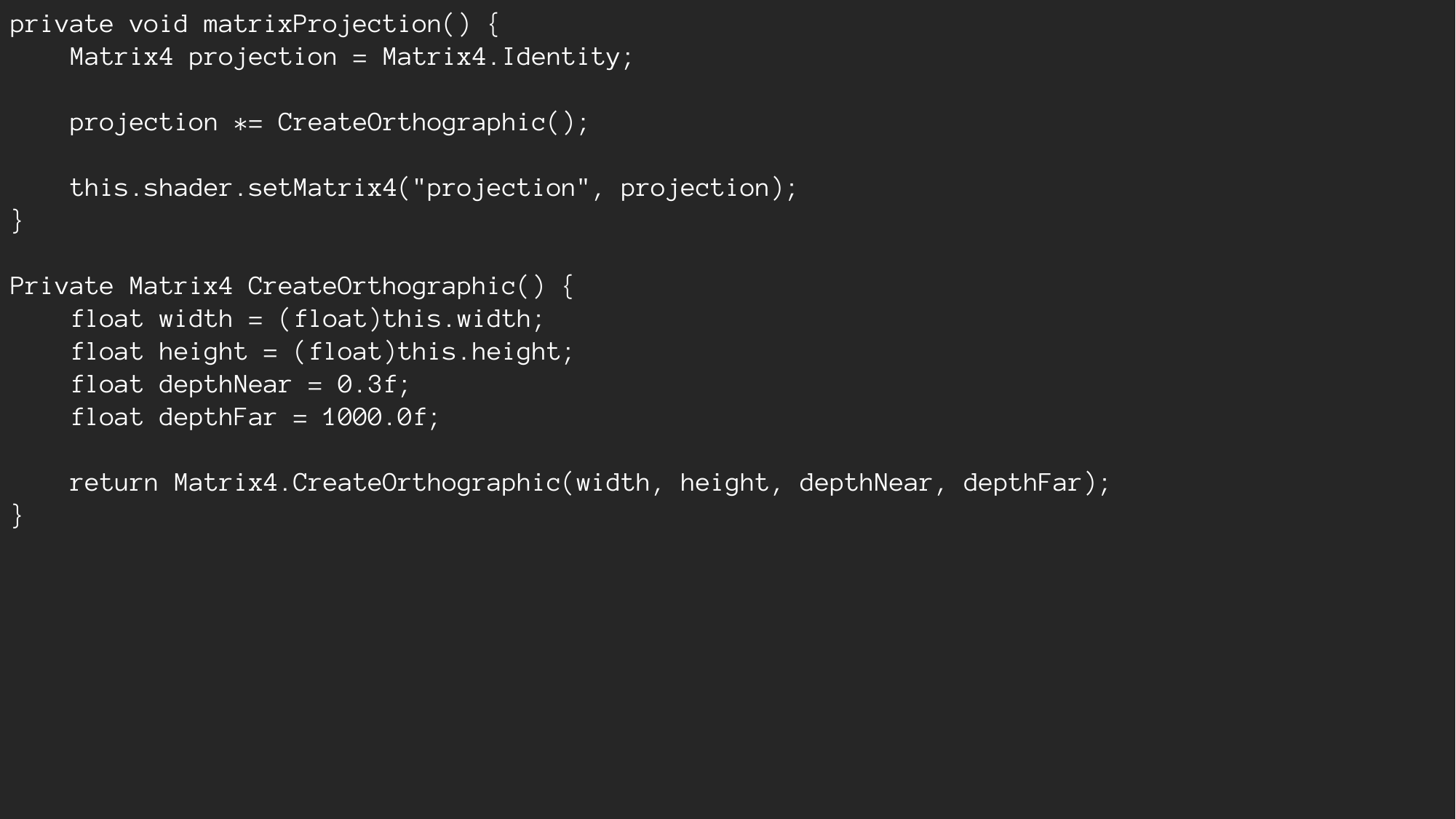

private void matrixProjection() {
    Matrix4 projection = Matrix4.Identity;

    projection *= CreateOrthographic();

    this.shader.setMatrix4("projection", projection);
}

Private Matrix4 CreateOrthographic() {
    float width = (float)this.width;
    float height = (float)this.height;
    float depthNear = 0.3f;
    float depthFar = 1000.0f;

    return Matrix4.CreateOrthographic(width, height, depthNear, depthFar);
}